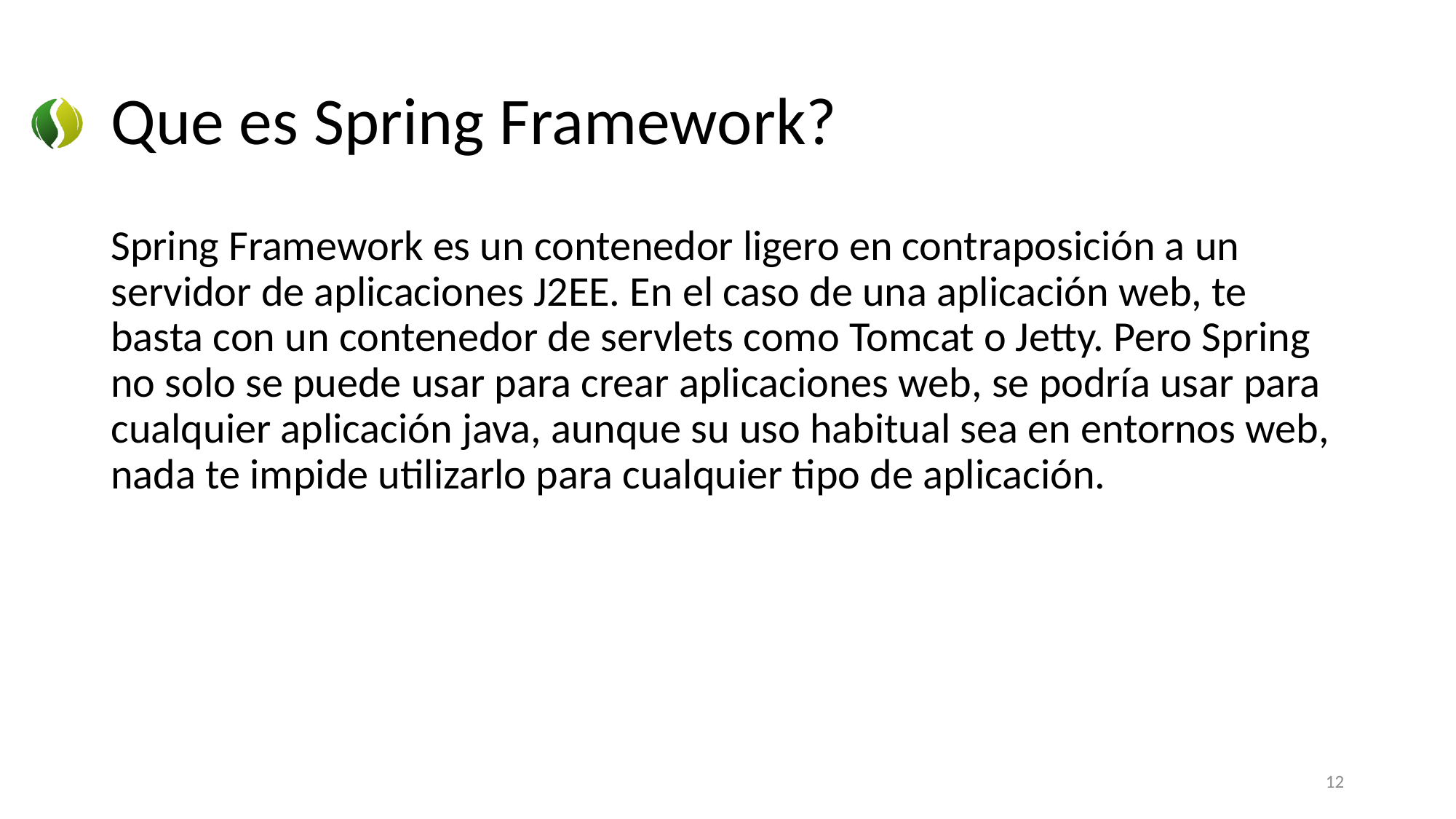

# Que es Spring Framework?
Spring Framework es un contenedor ligero en contraposición a un servidor de aplicaciones J2EE. En el caso de una aplicación web, te basta con un contenedor de servlets como Tomcat o Jetty. Pero Spring no solo se puede usar para crear aplicaciones web, se podría usar para cualquier aplicación java, aunque su uso habitual sea en entornos web, nada te impide utilizarlo para cualquier tipo de aplicación.
12